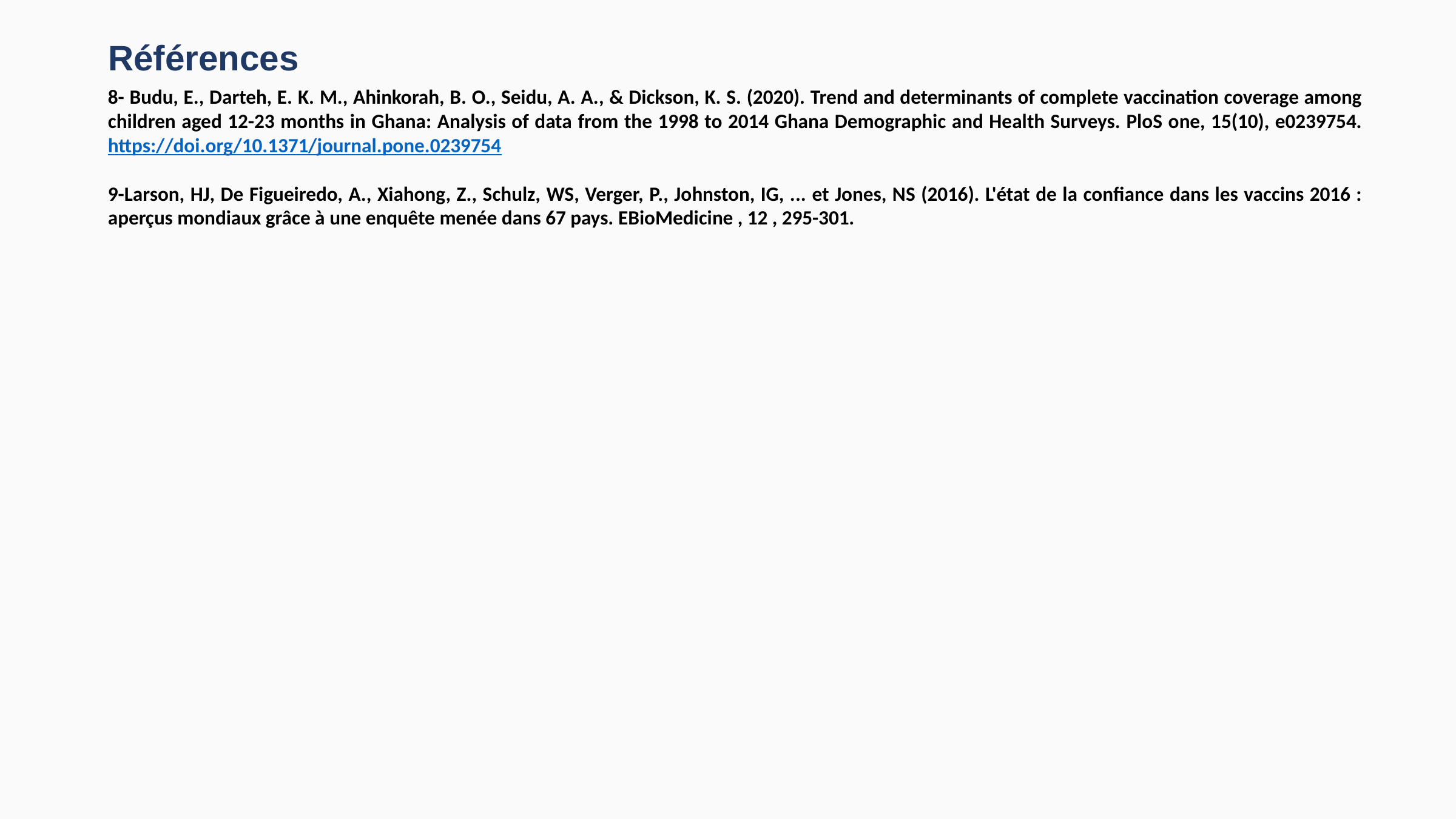

Références
8- Budu, E., Darteh, E. K. M., Ahinkorah, B. O., Seidu, A. A., & Dickson, K. S. (2020). Trend and determinants of complete vaccination coverage among children aged 12-23 months in Ghana: Analysis of data from the 1998 to 2014 Ghana Demographic and Health Surveys. PloS one, 15(10), e0239754. https://doi.org/10.1371/journal.pone.0239754

9-Larson, HJ, De Figueiredo, A., Xiahong, Z., Schulz, WS, Verger, P., Johnston, IG, ... et Jones, NS (2016). L'état de la confiance dans les vaccins 2016 : aperçus mondiaux grâce à une enquête menée dans 67 pays. EBioMedicine , 12 , 295-301.